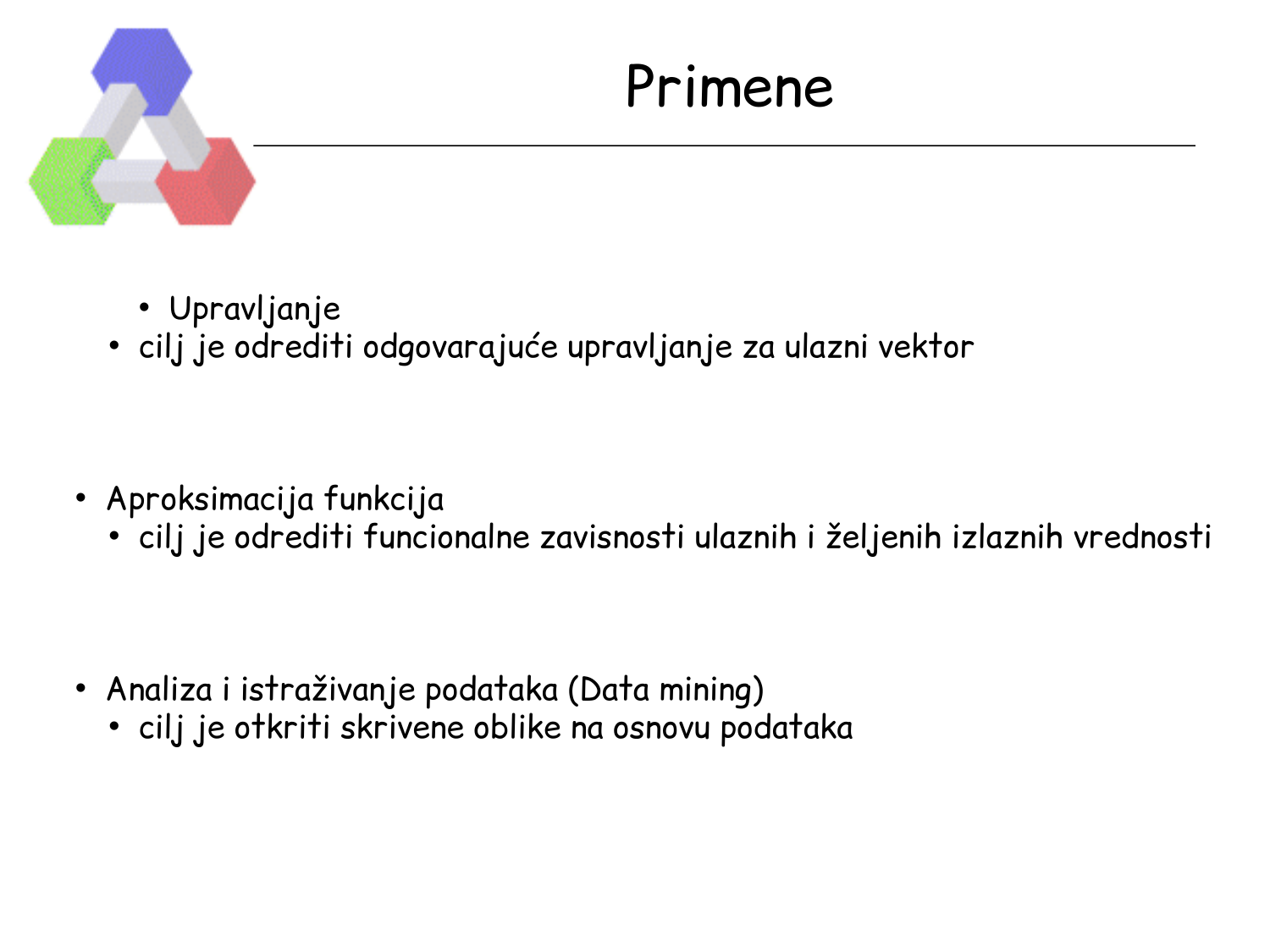

# Primene

Upravljanje
cilj je odrediti odgovarajuće upravljanje za ulazni vektor

Aproksimacija funkcija
cilj je odrediti funcionalne zavisnosti ulaznih i željenih izlaznih vrednosti

Analiza i istraživanje podataka (Data mining)
cilj je otkriti skrivene oblike na osnovu podataka